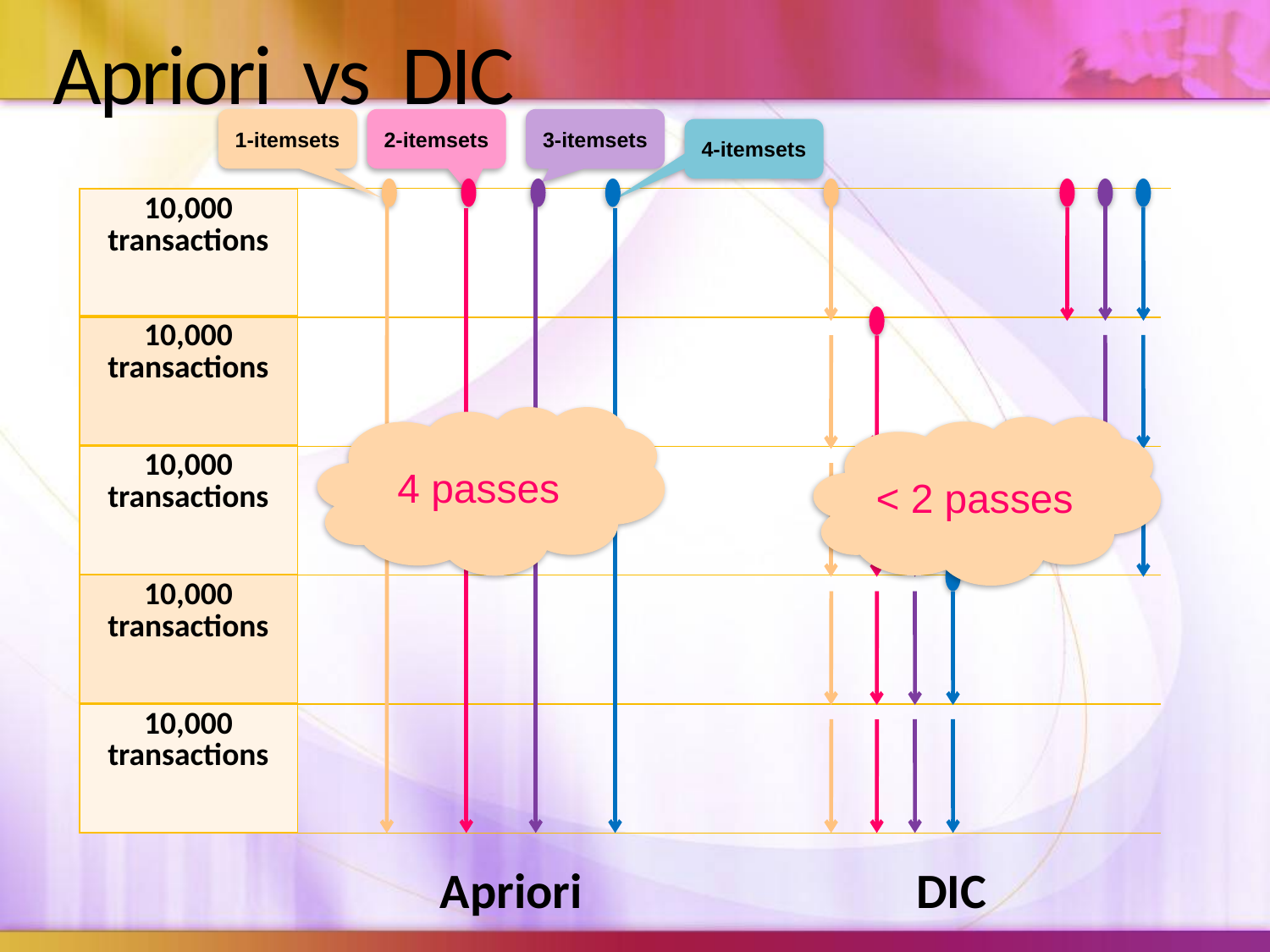

# Apriori  vs  DIC
1-itemsets
2-itemsets
3-itemsets
4-itemsets

| 10,000 transactions |
| --- |
| 10,000 transactions |
| 10,000 transactions |
| 10,000 transactions |
| 10,000 transactions |
4 passes
< 2 passes
Apriori
DIC